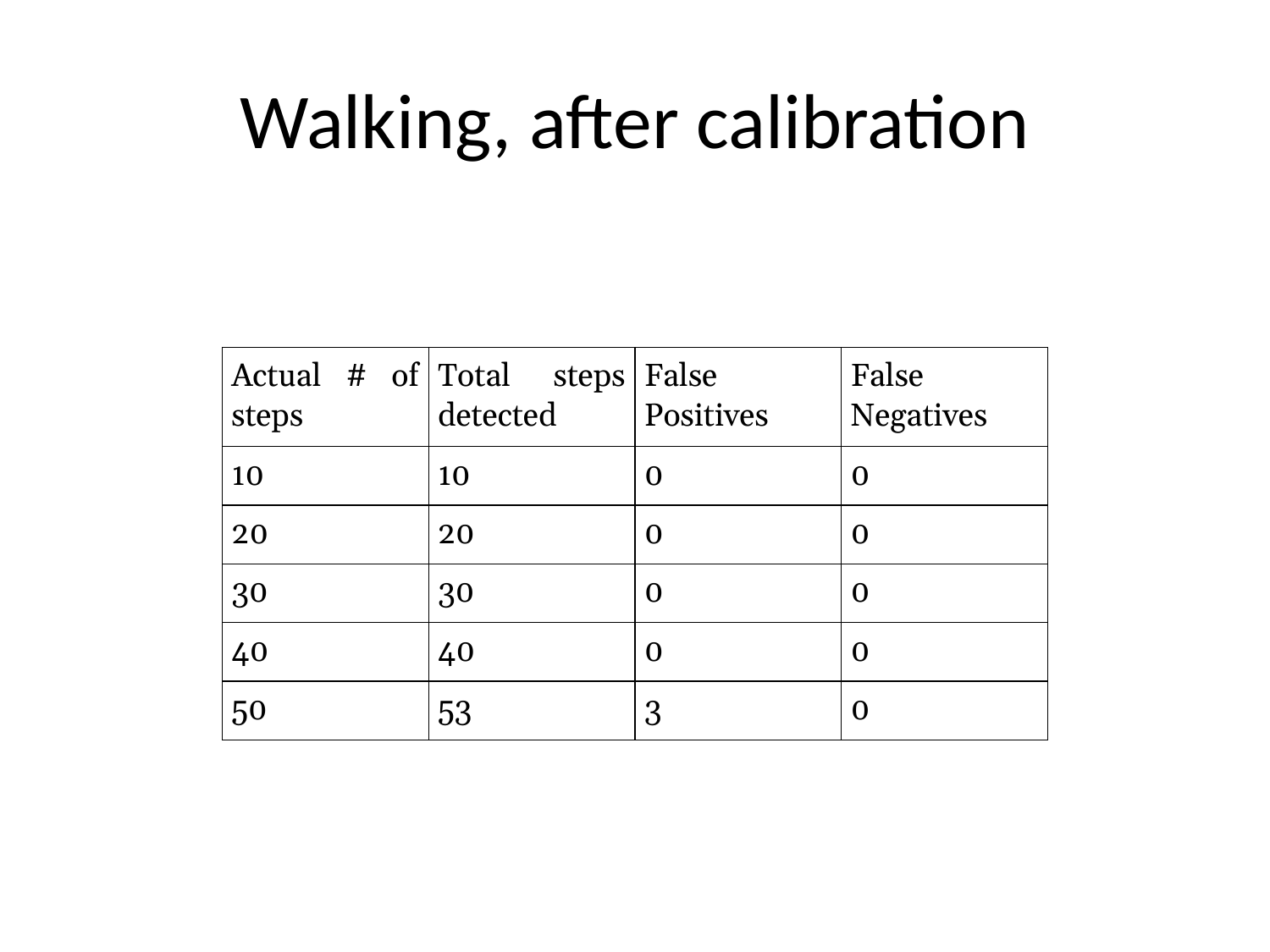

# Walking, after calibration
| Actual # of steps | Total steps detected | False Positives | False Negatives |
| --- | --- | --- | --- |
| 10 | 10 | 0 | 0 |
| 20 | 20 | 0 | 0 |
| 30 | 30 | 0 | 0 |
| 40 | 40 | 0 | 0 |
| 50 | 53 | 3 | 0 |